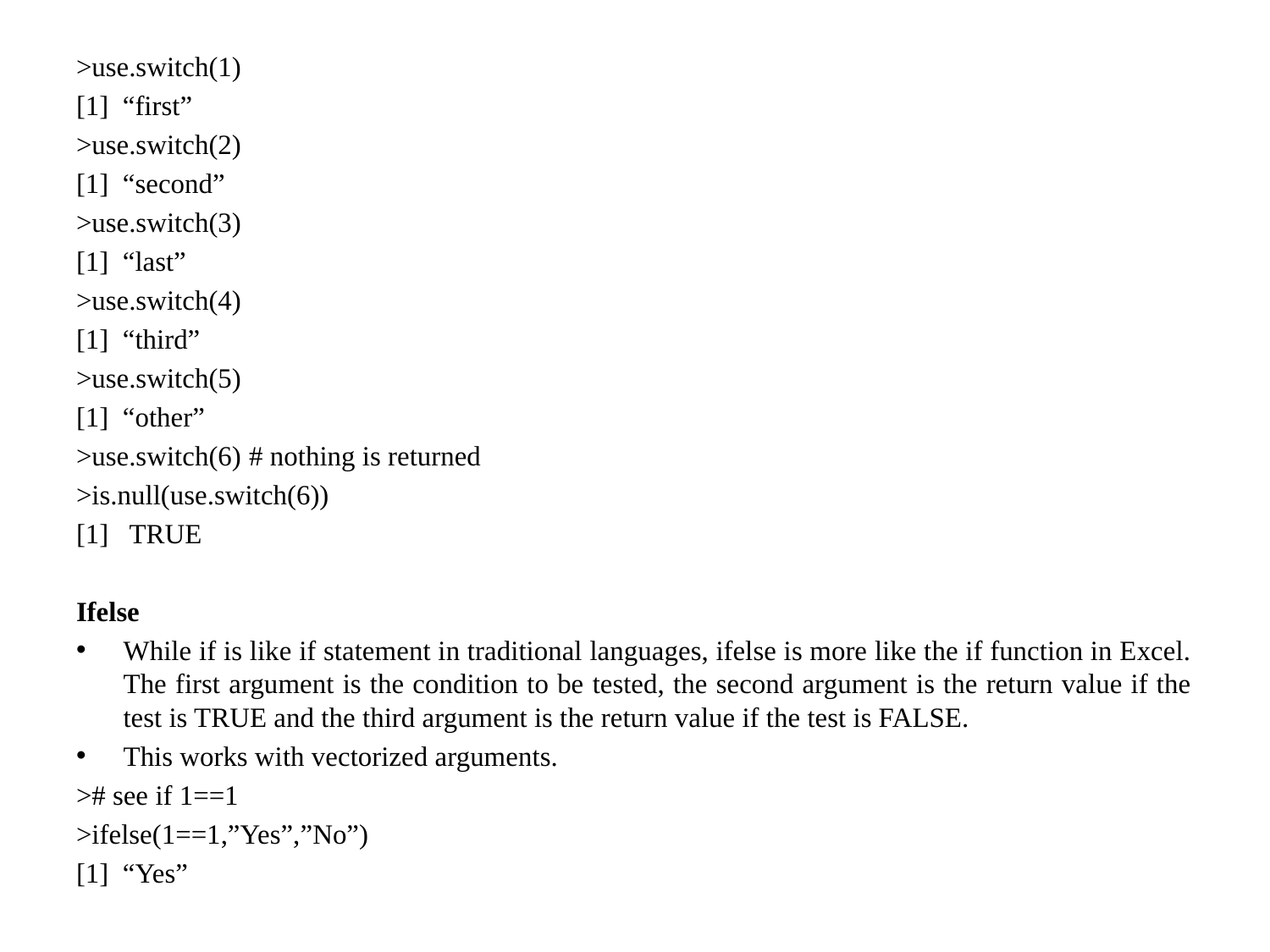

>use.switch(1)
[1]  “first”
>use.switch(2)
[1]  “second”
>use.switch(3)
[1]  “last”
>use.switch(4)
[1]  “third”
>use.switch(5)
[1]  “other”
>use.switch(6)	# nothing is returned
>is.null(use.switch(6))
[1]   TRUE

Ifelse
While if is like if statement in traditional languages, ifelse is more like the if function in Excel. The first argument is the condition to be tested, the second argument is the return value if the test is TRUE and the third argument is the return value if the test is FALSE.
This works with vectorized arguments.
># see if 1==1
>ifelse(1==1,”Yes”,”No”)
[1]  “Yes”